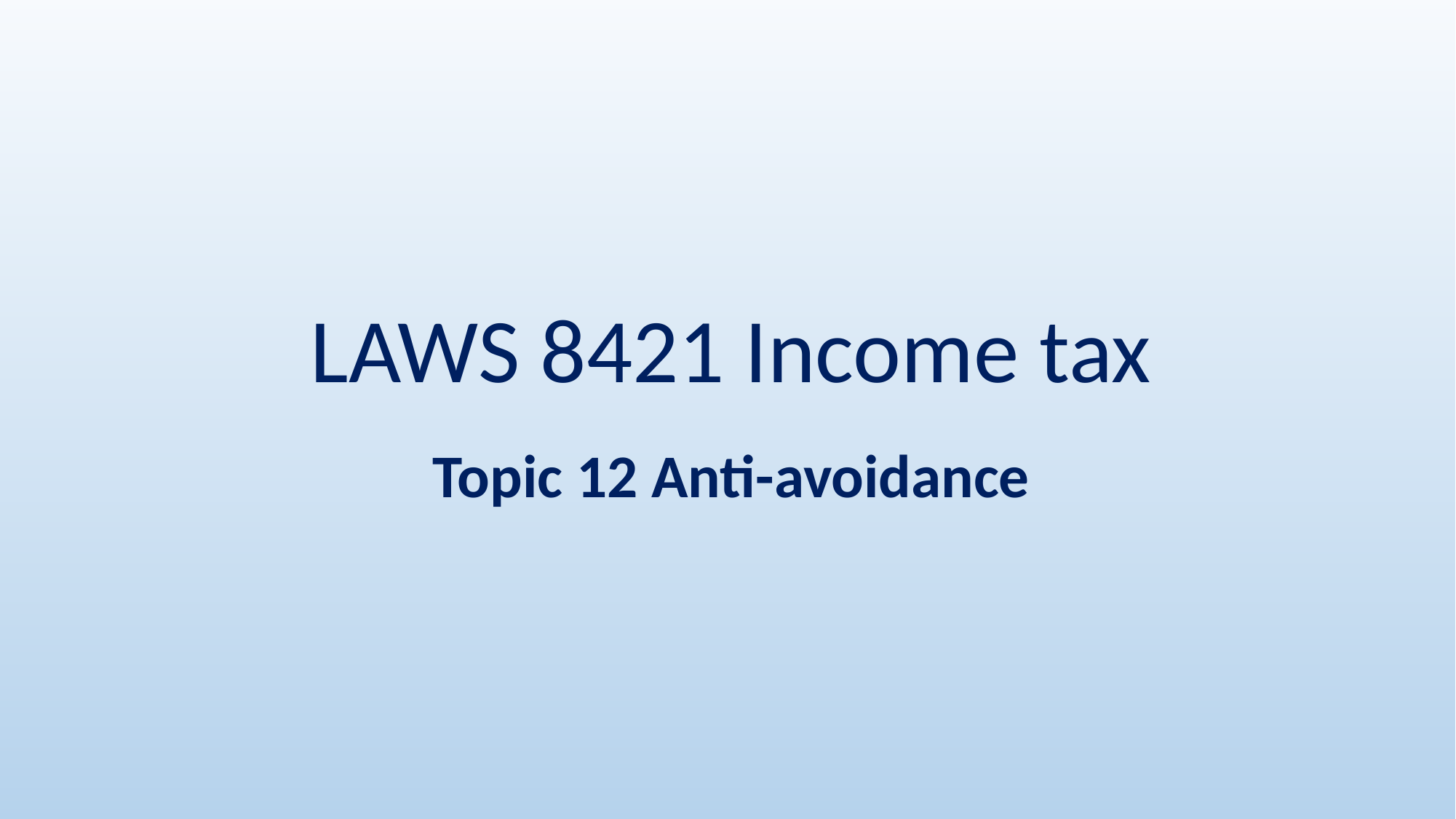

# LAWS 8421 Income tax
Topic 12 Anti-avoidance